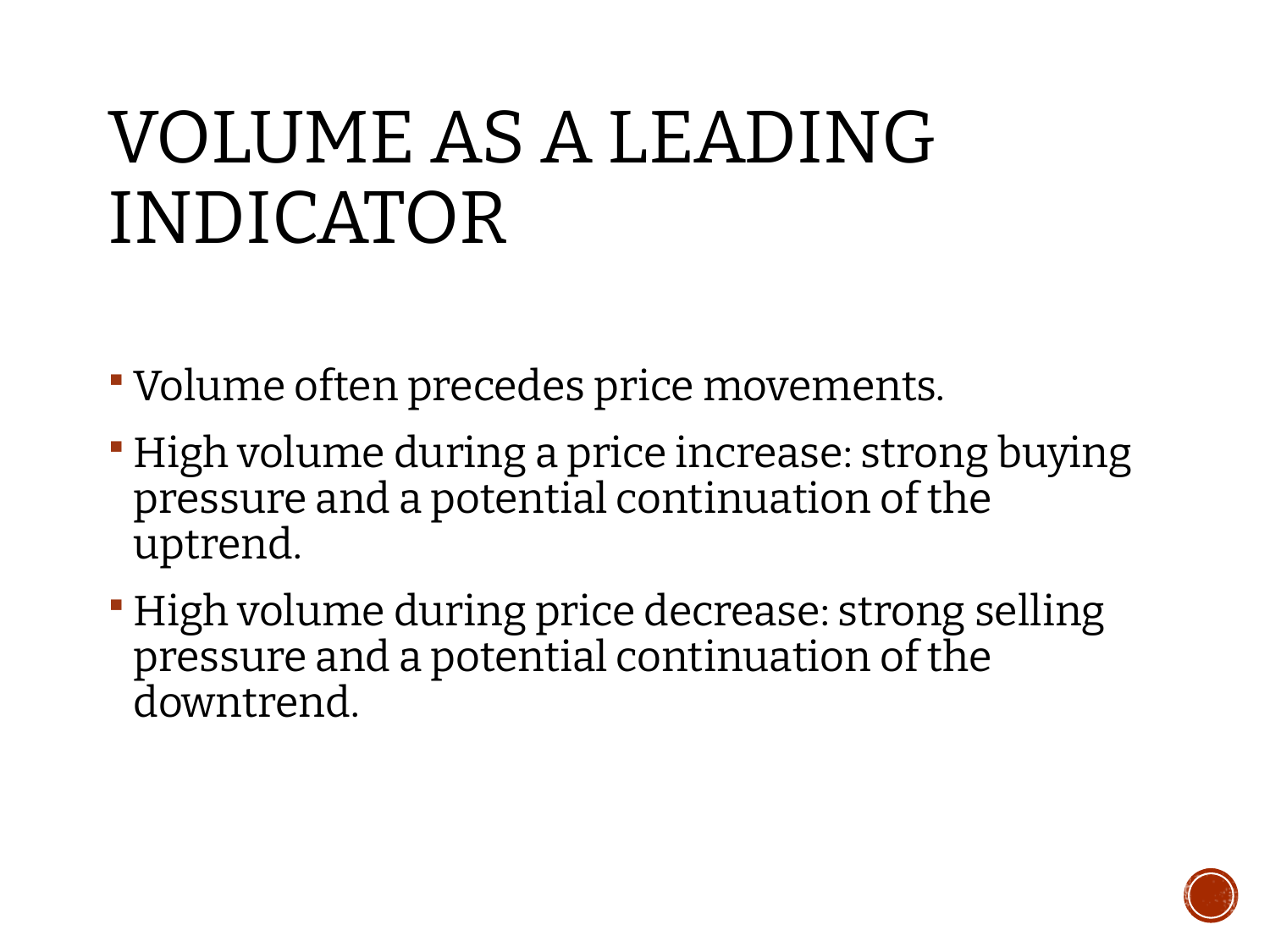

# Volume as a Leading Indicator

Volume often precedes price movements.
High volume during a price increase: strong buying pressure and a potential continuation of the uptrend.
High volume during price decrease: strong selling pressure and a potential continuation of the downtrend.